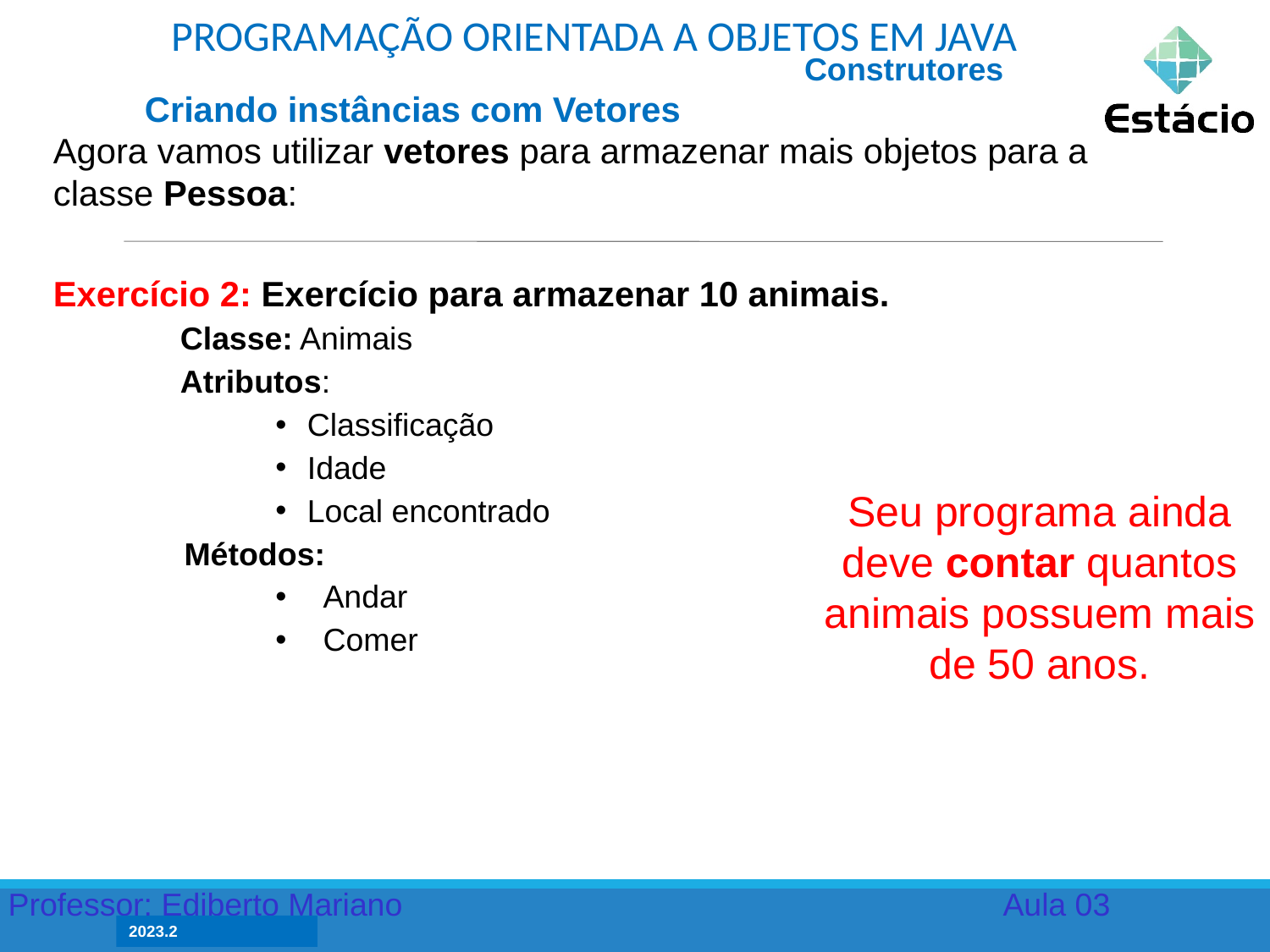

PROGRAMAÇÃO ORIENTADA A OBJETOS EM JAVA
Construtores
Criando instâncias com Vetores
Agora vamos utilizar vetores para armazenar mais objetos para a classe Pessoa:
Exercício 2: Exercício para armazenar 10 animais.
Classe: Animais
Atributos:
Classificação
Idade
Local encontrado
    Métodos:
Andar
Comer

Seu programa ainda deve contar quantos animais possuem mais de 50 anos.